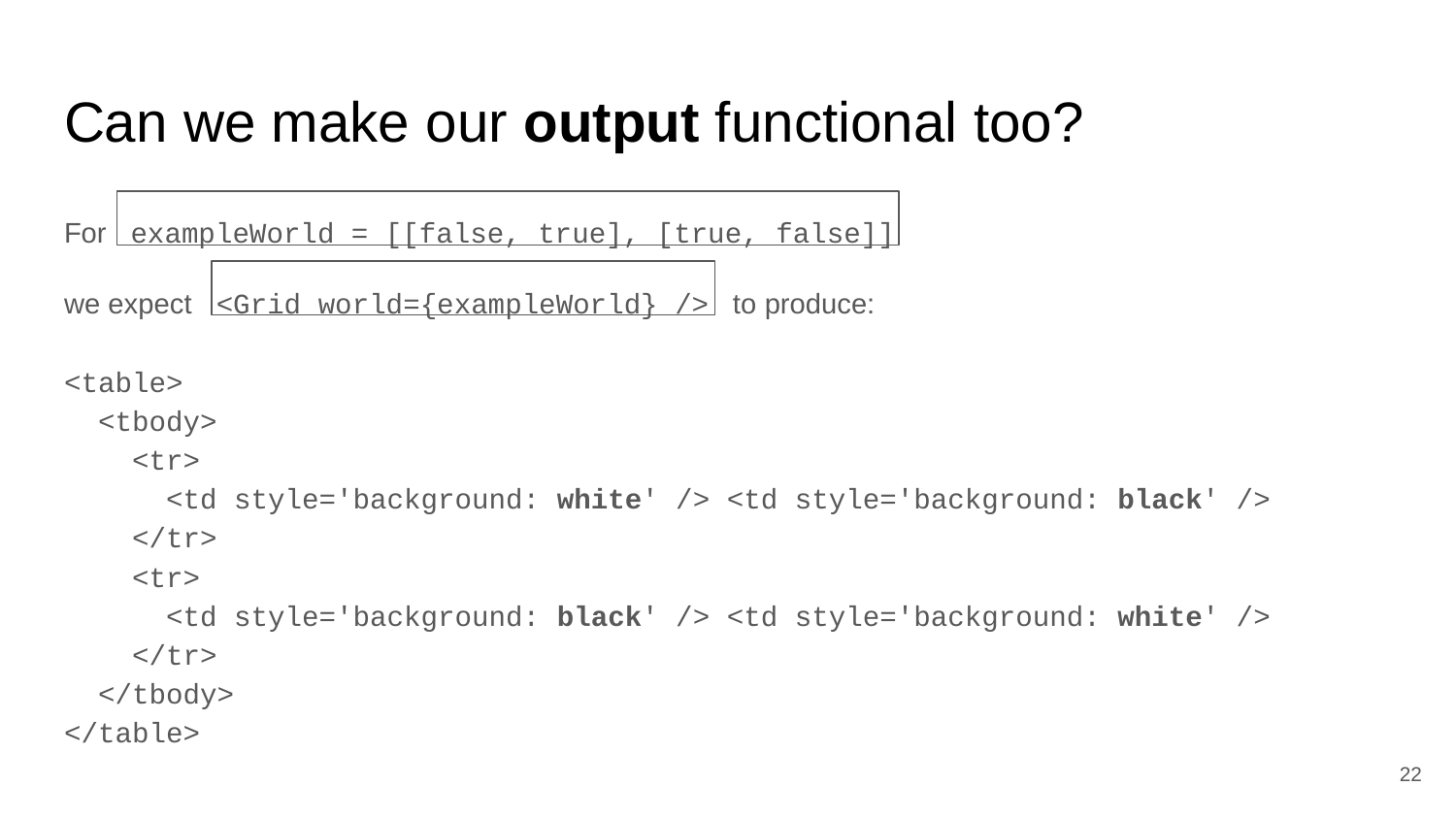

# Can we make our output functional too?
For   exampleWorld = [[false, true], [true, false]]
we expect   <Grid world={exampleWorld} />   to produce:
<table>
  <tbody>
    <tr>
      <td style='background: white' /> <td style='background: black' />
    </tr>
    <tr>
      <td style='background: black' /> <td style='background: white' />
    </tr>
  </tbody>
</table>

22